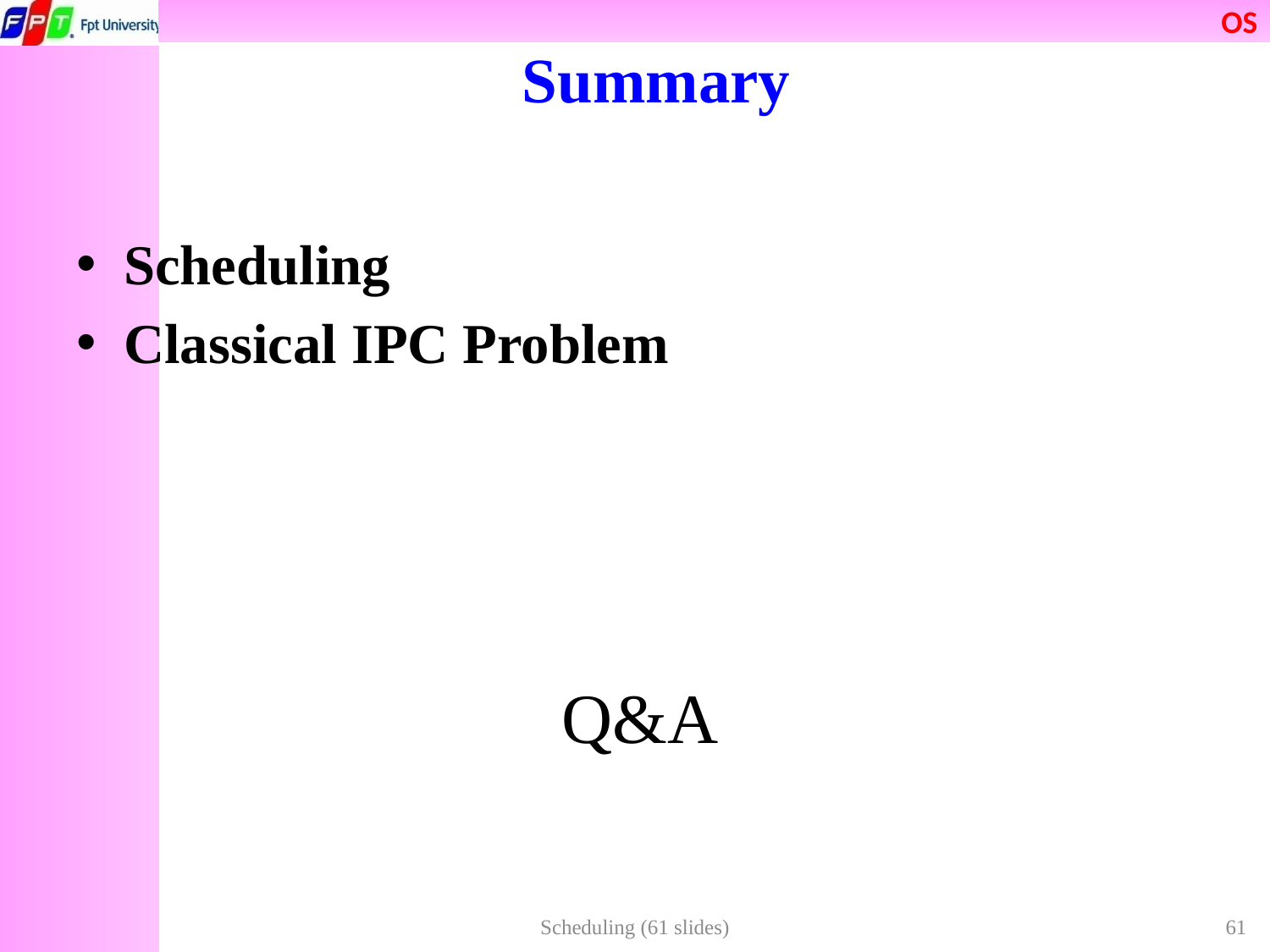

# Summary
Scheduling
Classical IPC Problem

Q&A
Scheduling (61 slides)
61